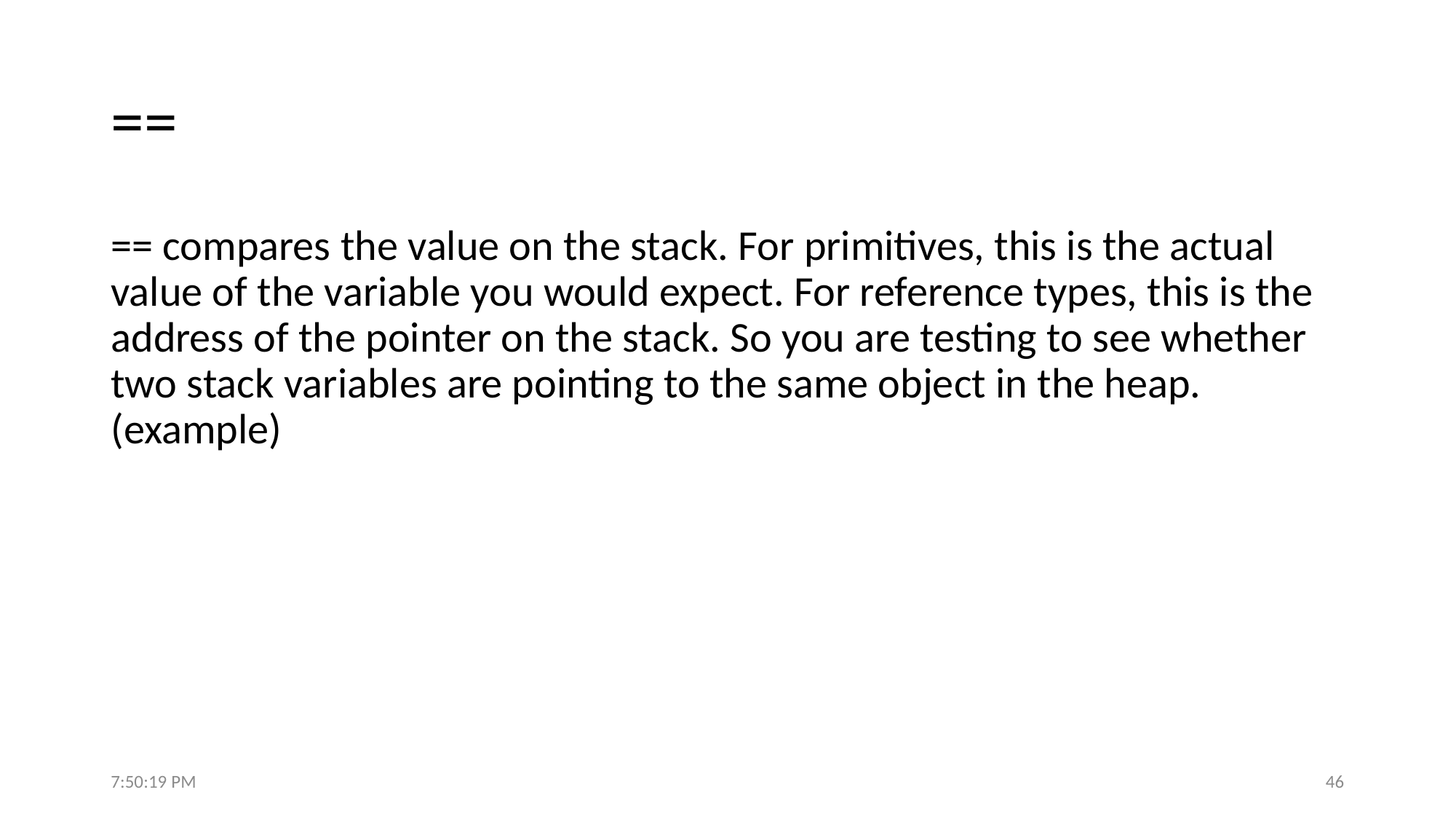

# ==
== compares the value on the stack. For primitives, this is the actual value of the variable you would expect. For reference types, this is the address of the pointer on the stack. So you are testing to see whether two stack variables are pointing to the same object in the heap. (example)
7:50:19 PM
46